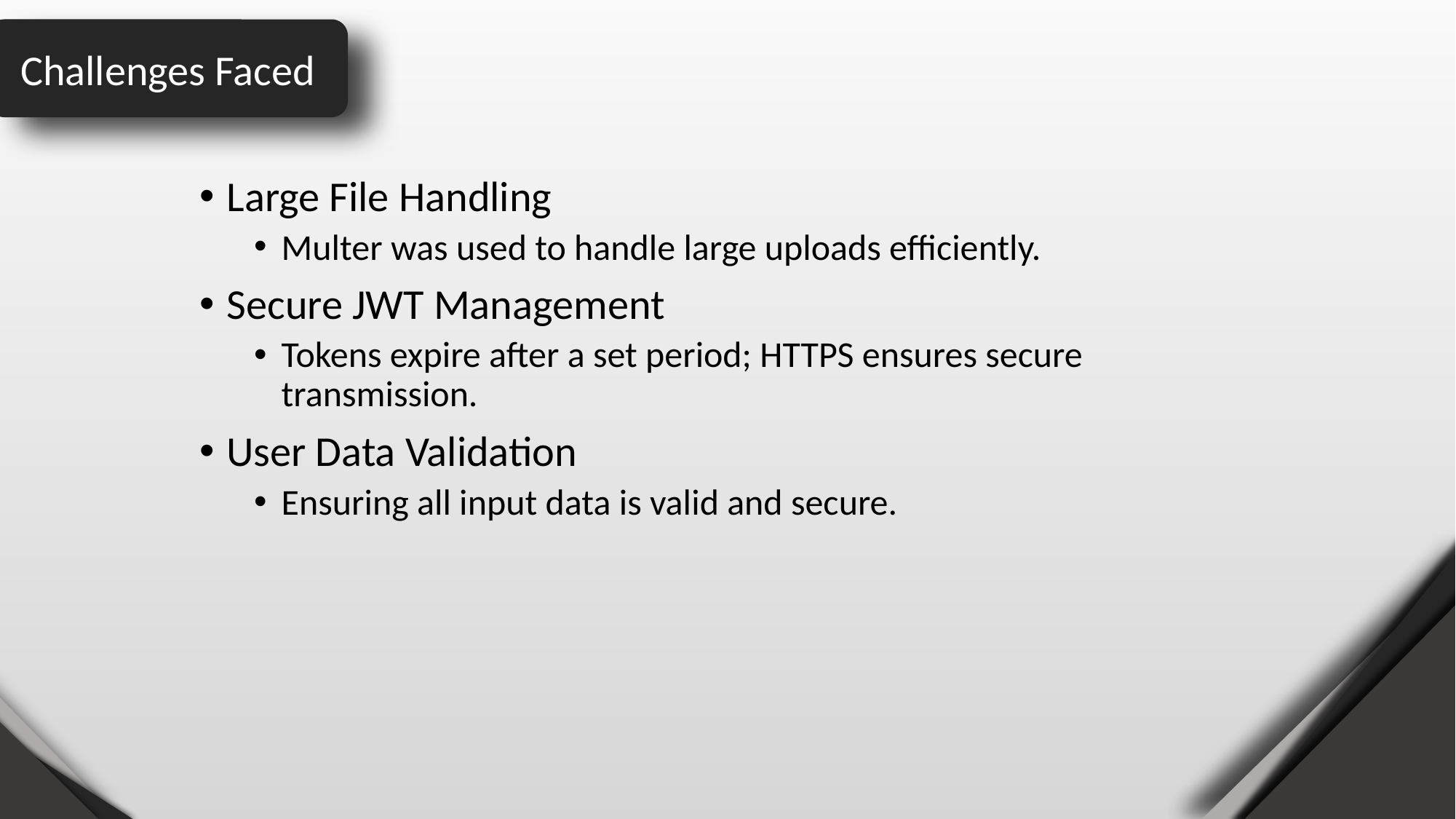

Challenges Faced
Large File Handling
Multer was used to handle large uploads efficiently.
Secure JWT Management
Tokens expire after a set period; HTTPS ensures secure transmission.
User Data Validation
Ensuring all input data is valid and secure.